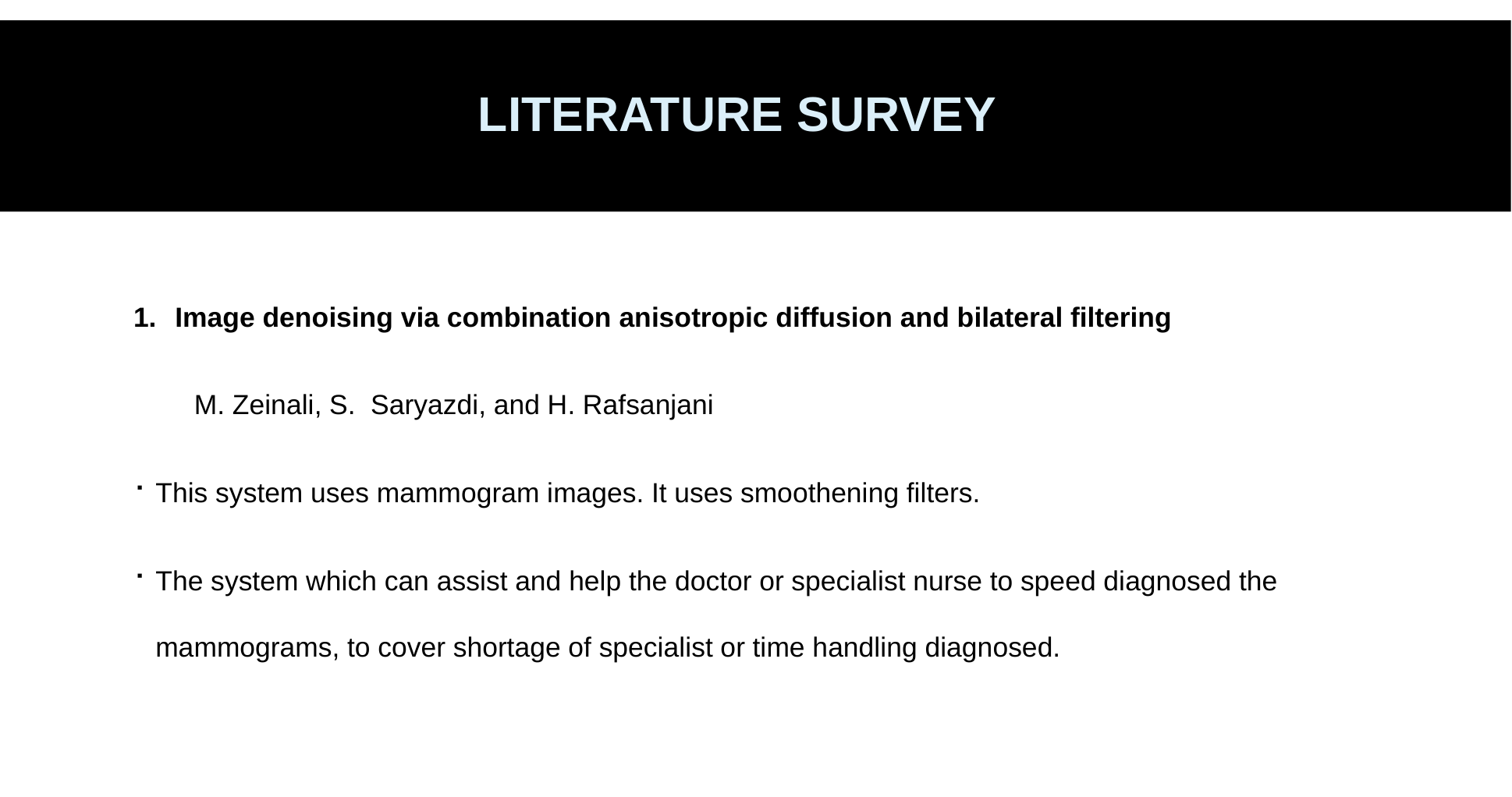

# LITERATURE SURVEY
Image denoising via combination anisotropic diffusion and bilateral filtering
        M. Zeinali, S.  Saryazdi, and H. Rafsanjani
This system uses mammogram images. It uses smoothening filters.
The system which can assist and help the doctor or specialist nurse to speed diagnosed the mammograms, to cover shortage of specialist or time handling diagnosed.